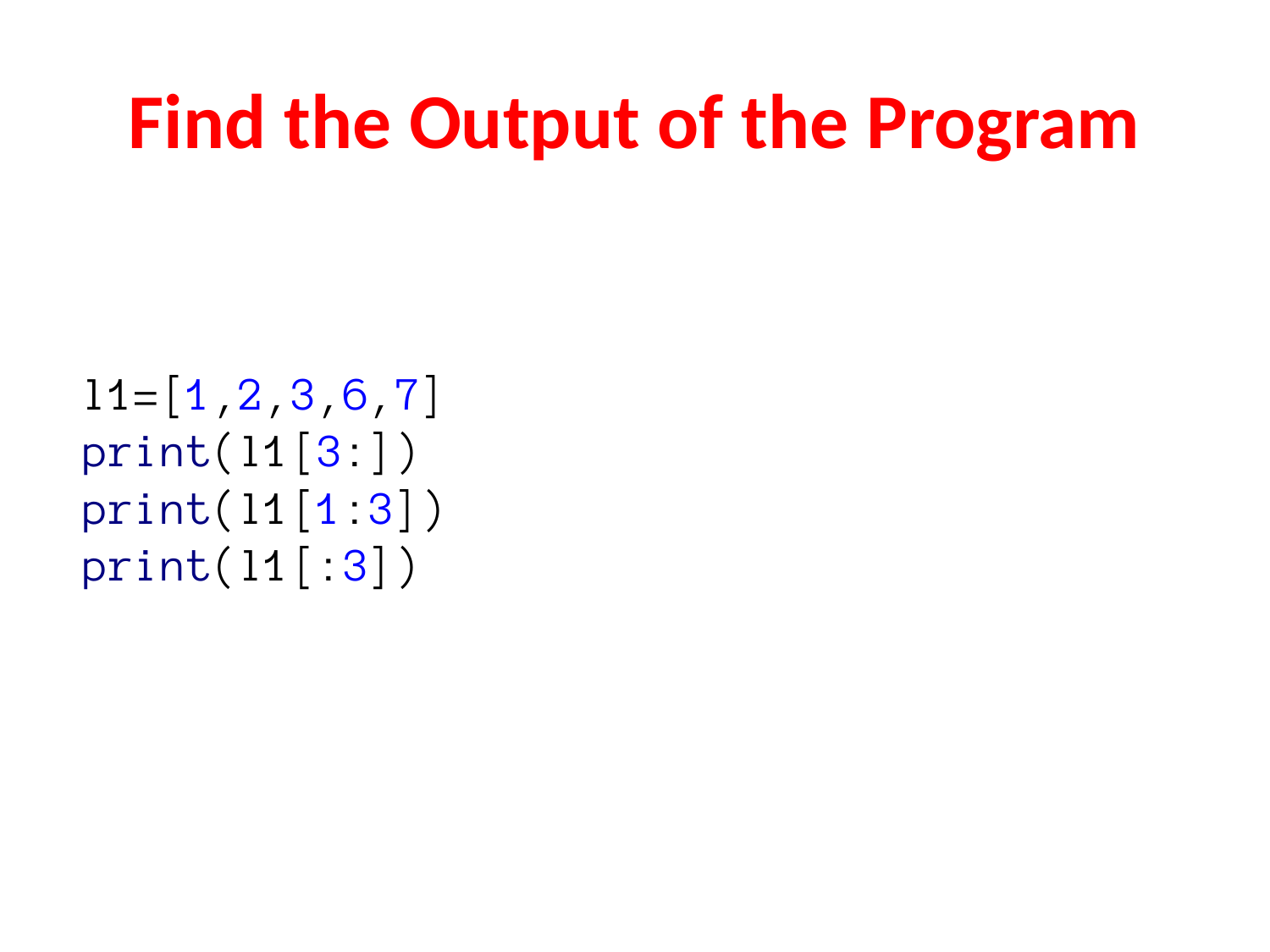

# Find the Output of the Program
l1=[1,2,3,6,7]
print(l1[3:])
print(l1[1:3])
print(l1[:3])